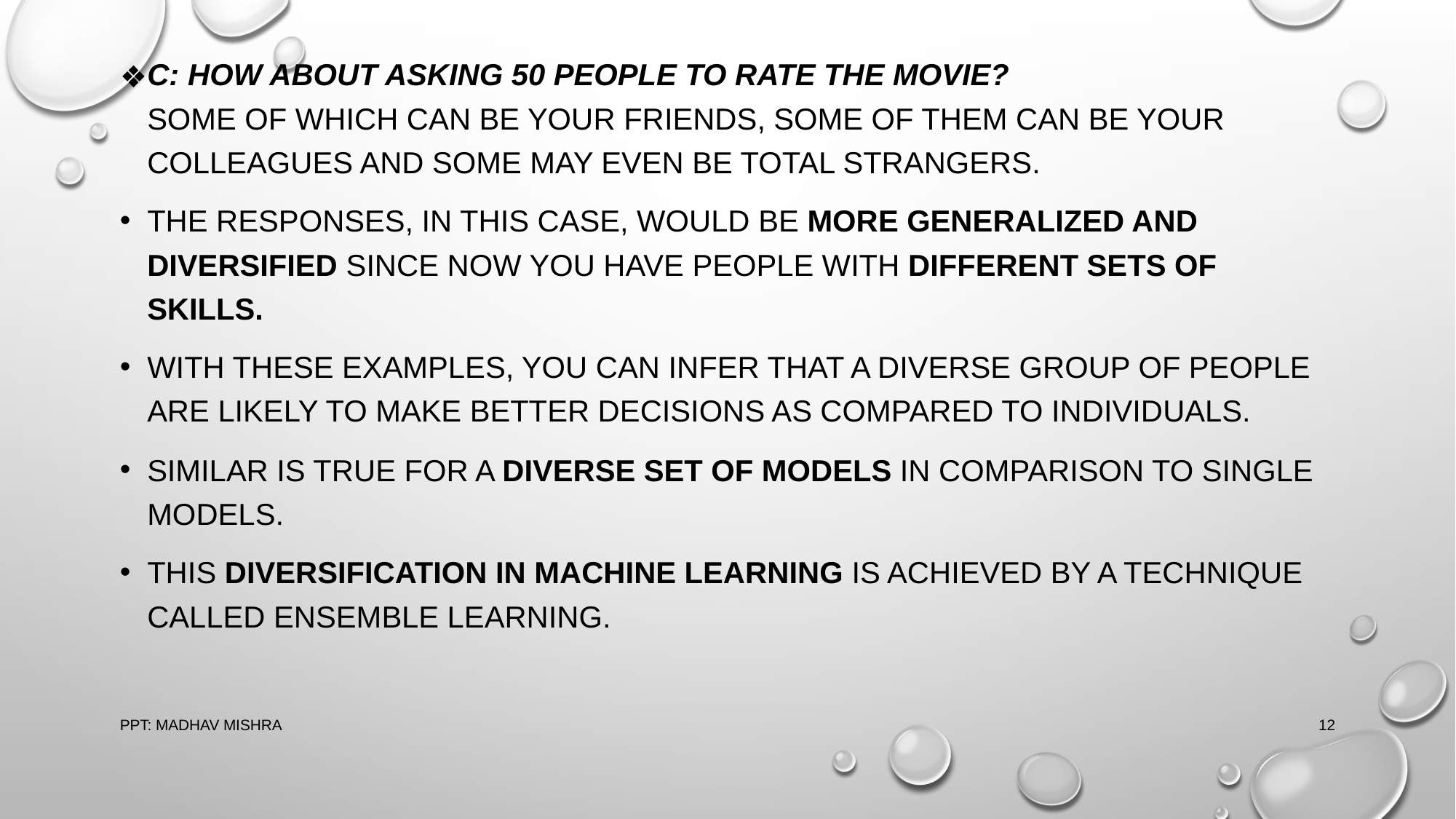

C: HOW ABOUT ASKING 50 PEOPLE TO RATE THE MOVIE?
SOME OF WHICH CAN BE YOUR FRIENDS, SOME OF THEM CAN BE YOUR COLLEAGUES AND SOME MAY EVEN BE TOTAL STRANGERS.
THE RESPONSES, IN THIS CASE, WOULD BE MORE GENERALIZED AND DIVERSIFIED SINCE NOW YOU HAVE PEOPLE WITH DIFFERENT SETS OF SKILLS.
WITH THESE EXAMPLES, YOU CAN INFER THAT A DIVERSE GROUP OF PEOPLE ARE LIKELY TO MAKE BETTER DECISIONS AS COMPARED TO INDIVIDUALS.
SIMILAR IS TRUE FOR A DIVERSE SET OF MODELS IN COMPARISON TO SINGLE MODELS.
THIS DIVERSIFICATION IN MACHINE LEARNING IS ACHIEVED BY A TECHNIQUE CALLED ENSEMBLE LEARNING.

PPT: MADHAV MISHRA
12